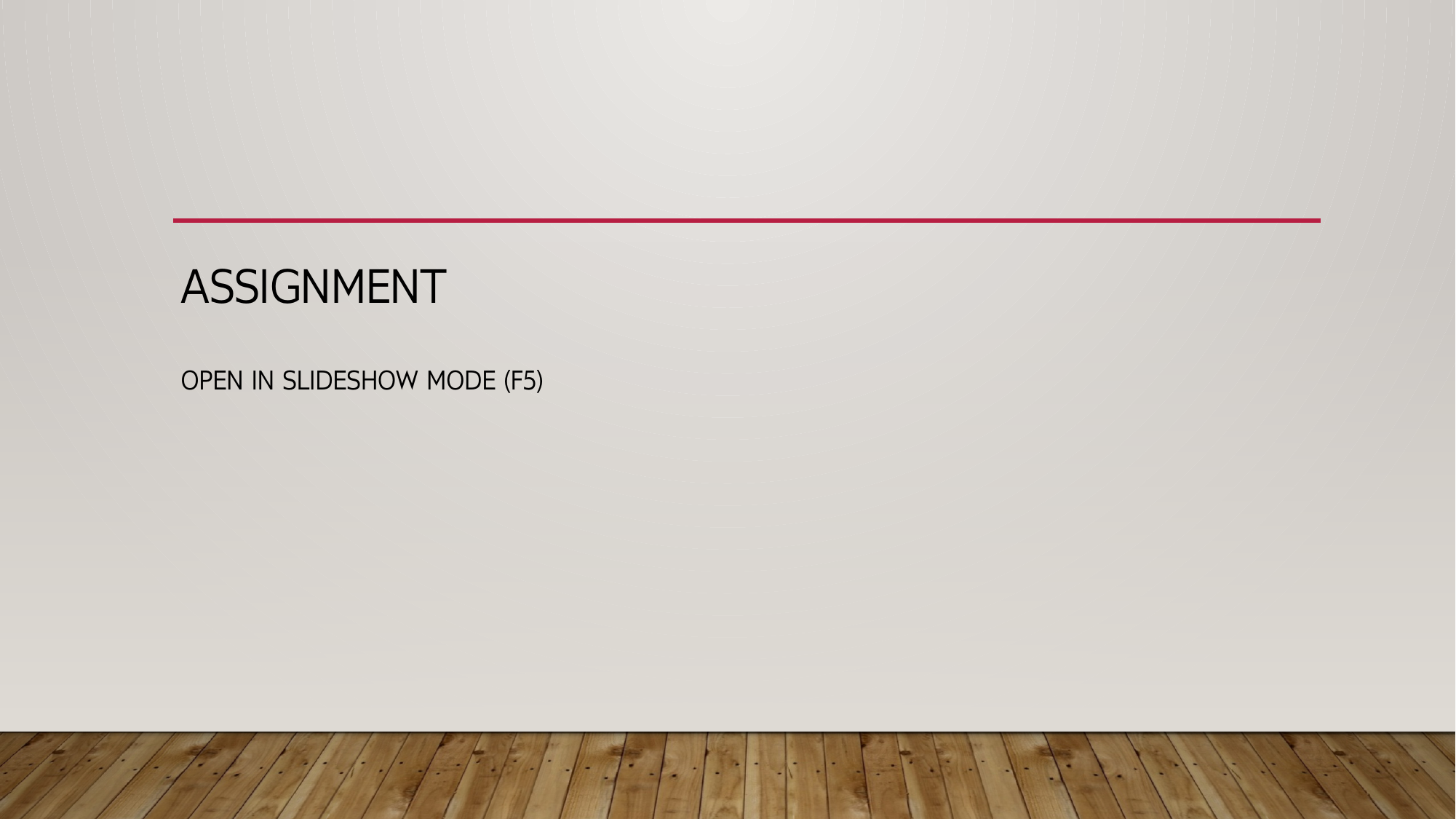

# Assignment Open in slideshow mode (f5)